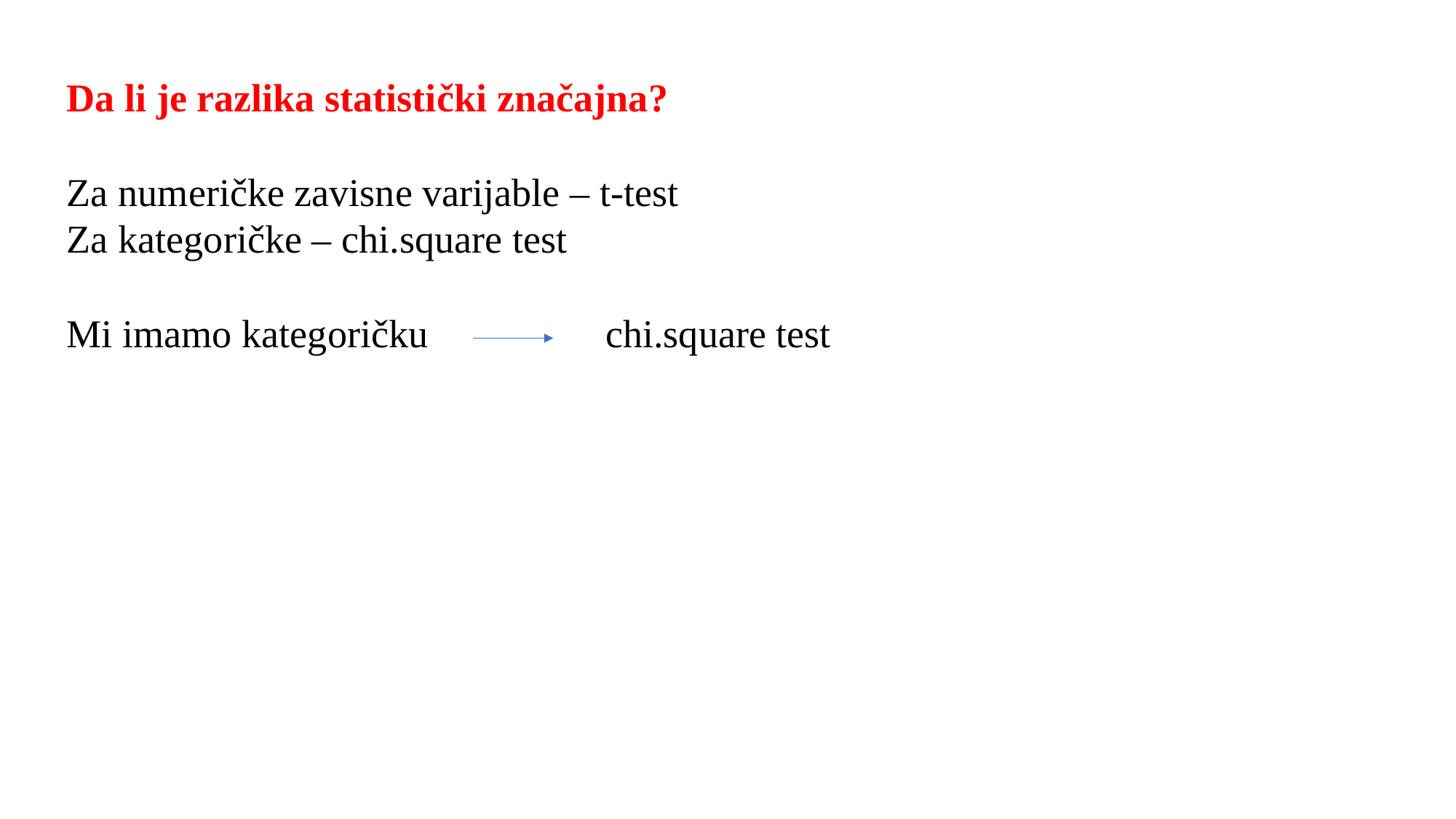

Da li je razlika statistički značajna?

Za numeričke zavisne varijable – t-test
Za kategoričke – chi.square test

Mi imamo kategoričku                  chi.square test